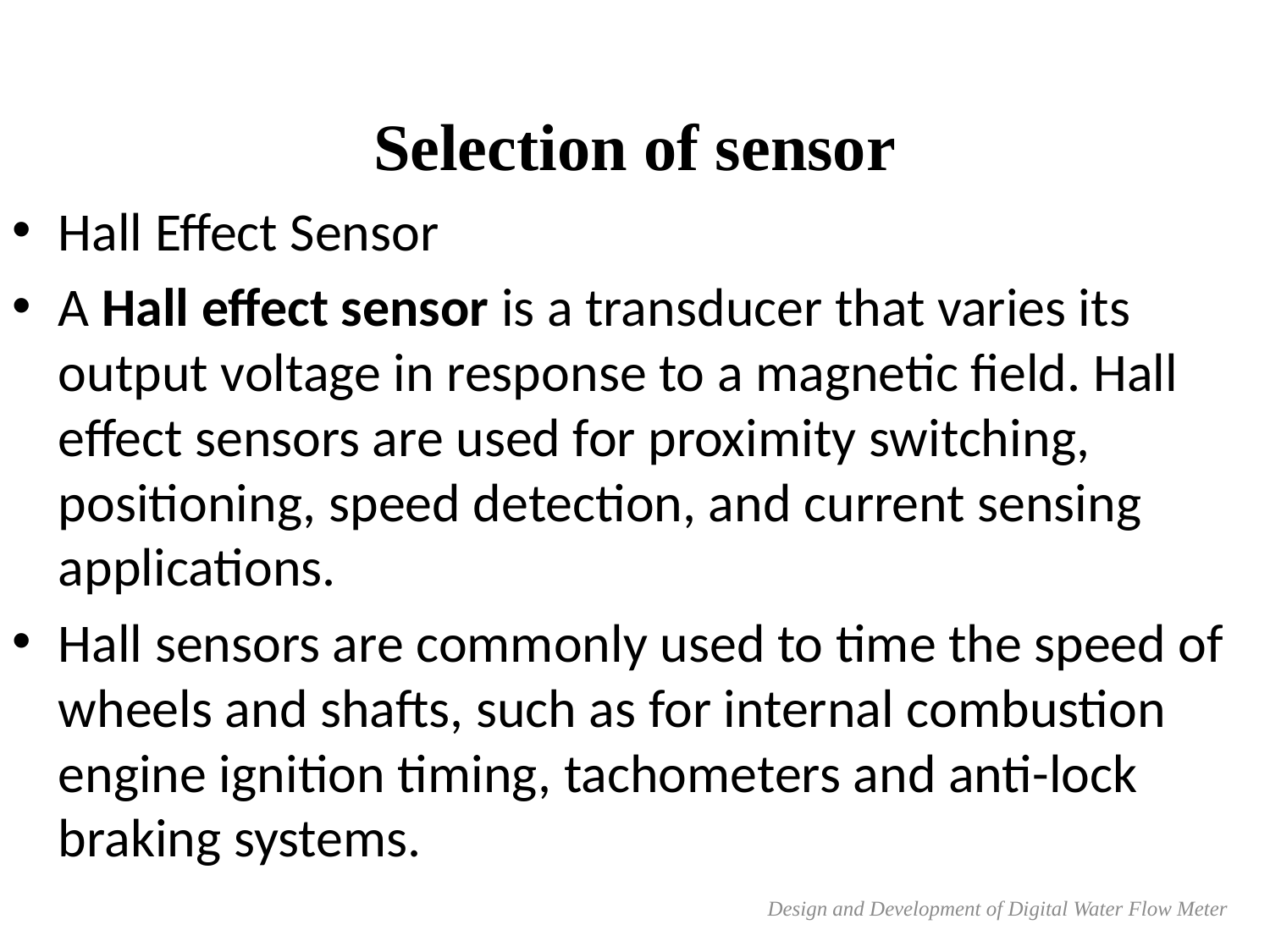

Selection of sensor
Hall Effect Sensor
A Hall effect sensor is a transducer that varies its output voltage in response to a magnetic field. Hall effect sensors are used for proximity switching, positioning, speed detection, and current sensing applications.
Hall sensors are commonly used to time the speed of wheels and shafts, such as for internal combustion engine ignition timing, tachometers and anti-lock braking systems.

Design and Development of Digital Water Flow Meter